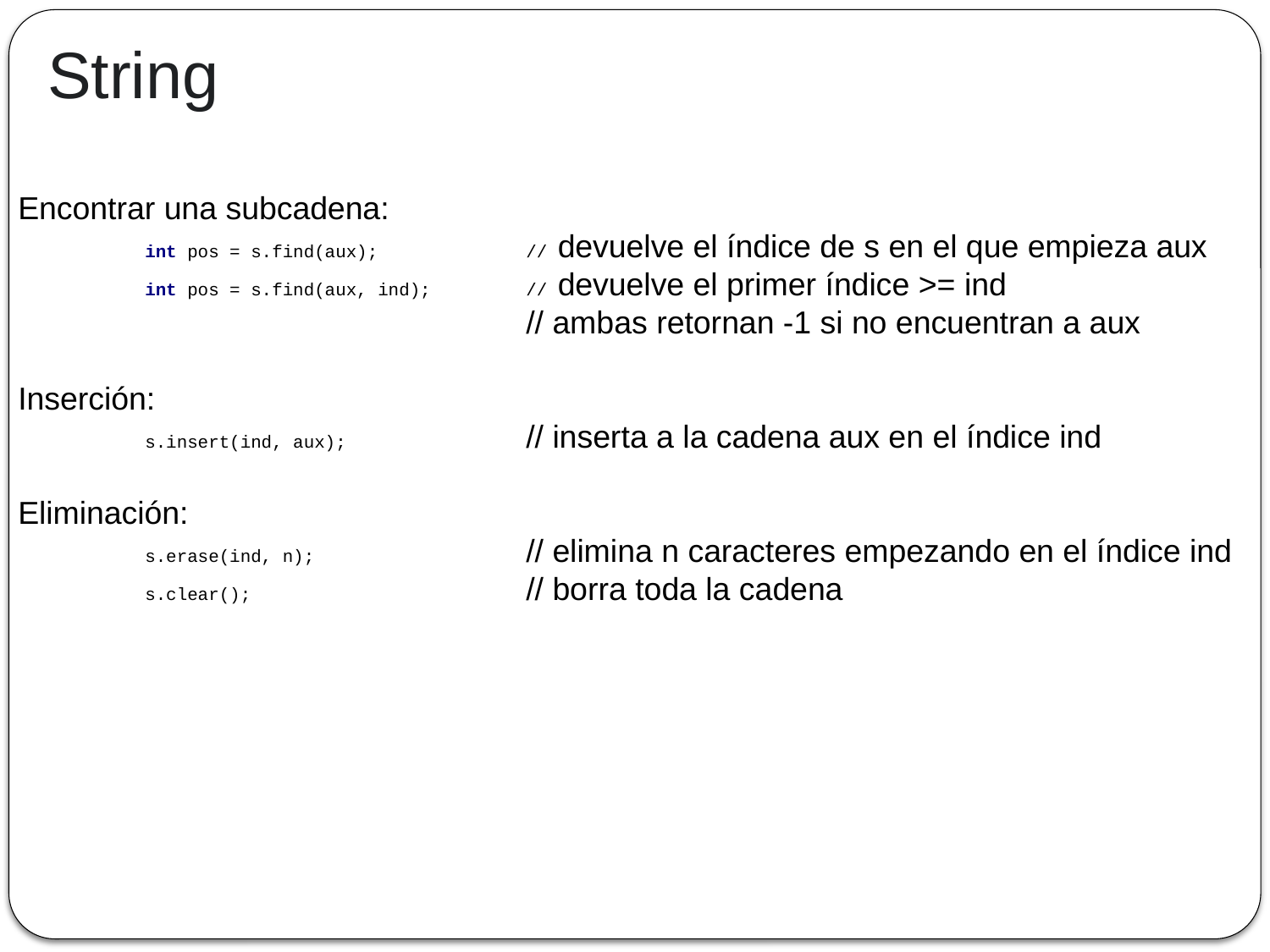

# String
Encontrar una subcadena:
	int pos = s.find(aux);		// devuelve el índice de s en el que empieza aux
	int pos = s.find(aux, ind);	// devuelve el primer índice >= ind
				// ambas retornan -1 si no encuentran a aux

Inserción:
	s.insert(ind, aux); 		// inserta a la cadena aux en el índice ind

Eliminación:
	s.erase(ind, n); 		// elimina n caracteres empezando en el índice ind
	s.clear();			// borra toda la cadena